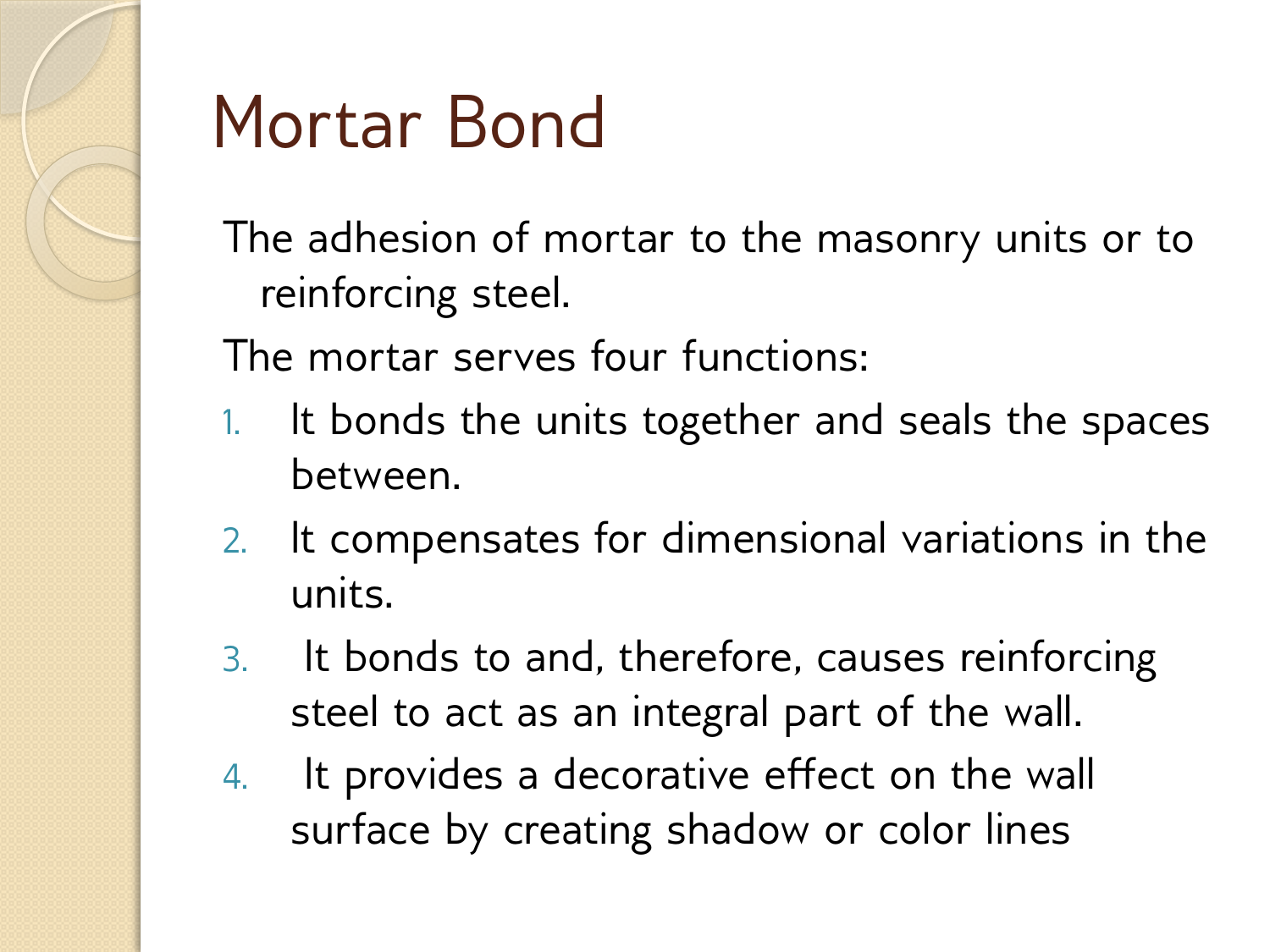

# Mortar Bond
The adhesion of mortar to the masonry units or to reinforcing steel.
The mortar serves four functions:
It bonds the units together and seals the spaces between.
It compensates for dimensional variations in the units.
 It bonds to and, therefore, causes reinforcing steel to act as an integral part of the wall.
 It provides a decorative effect on the wall surface by creating shadow or color lines